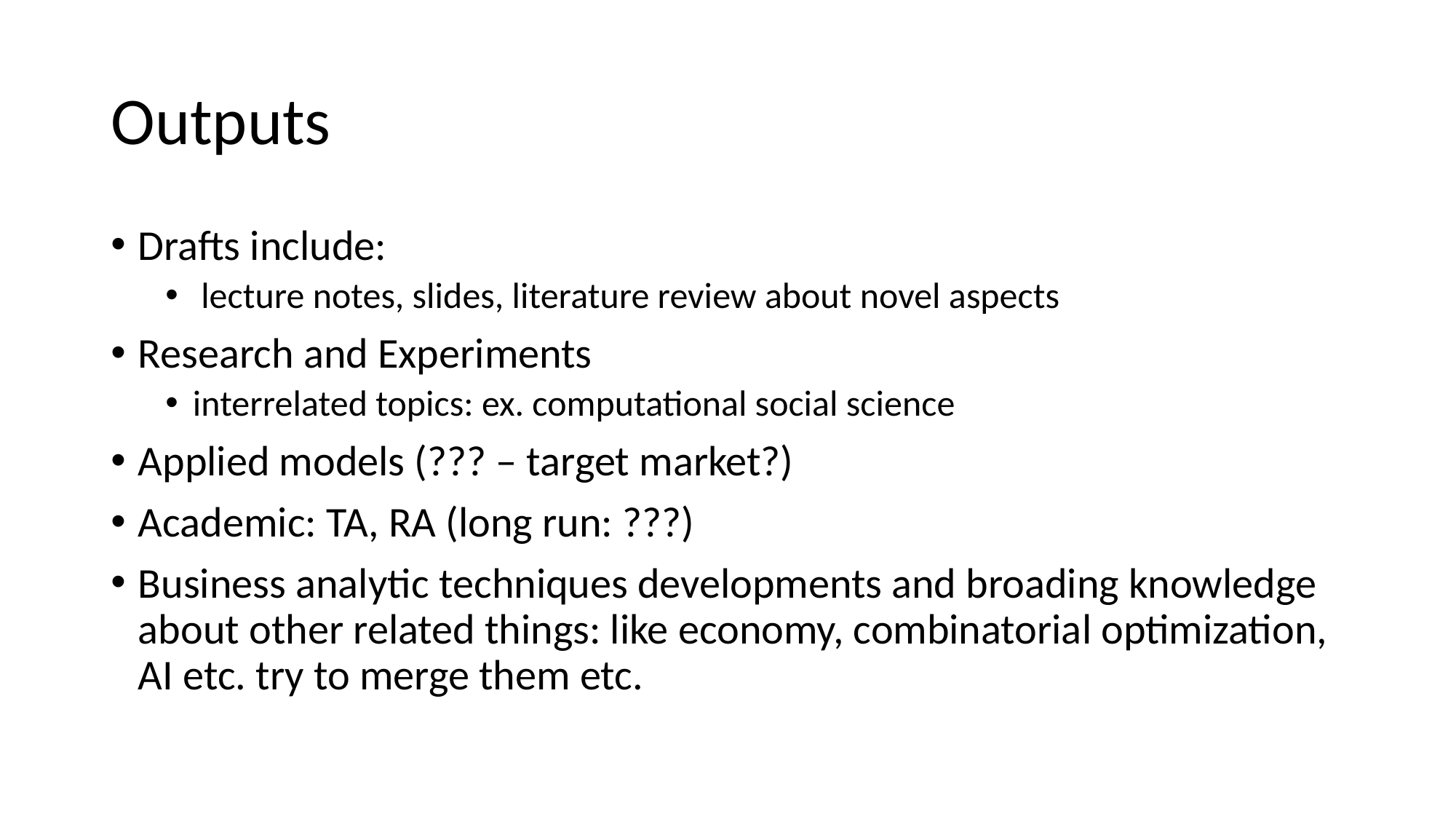

# Outputs
Drafts include:
 lecture notes, slides, literature review about novel aspects
Research and Experiments
interrelated topics: ex. computational social science
Applied models (??? – target market?)
Academic: TA, RA (long run: ???)
Business analytic techniques developments and broading knowledge about other related things: like economy, combinatorial optimization, AI etc. try to merge them etc.